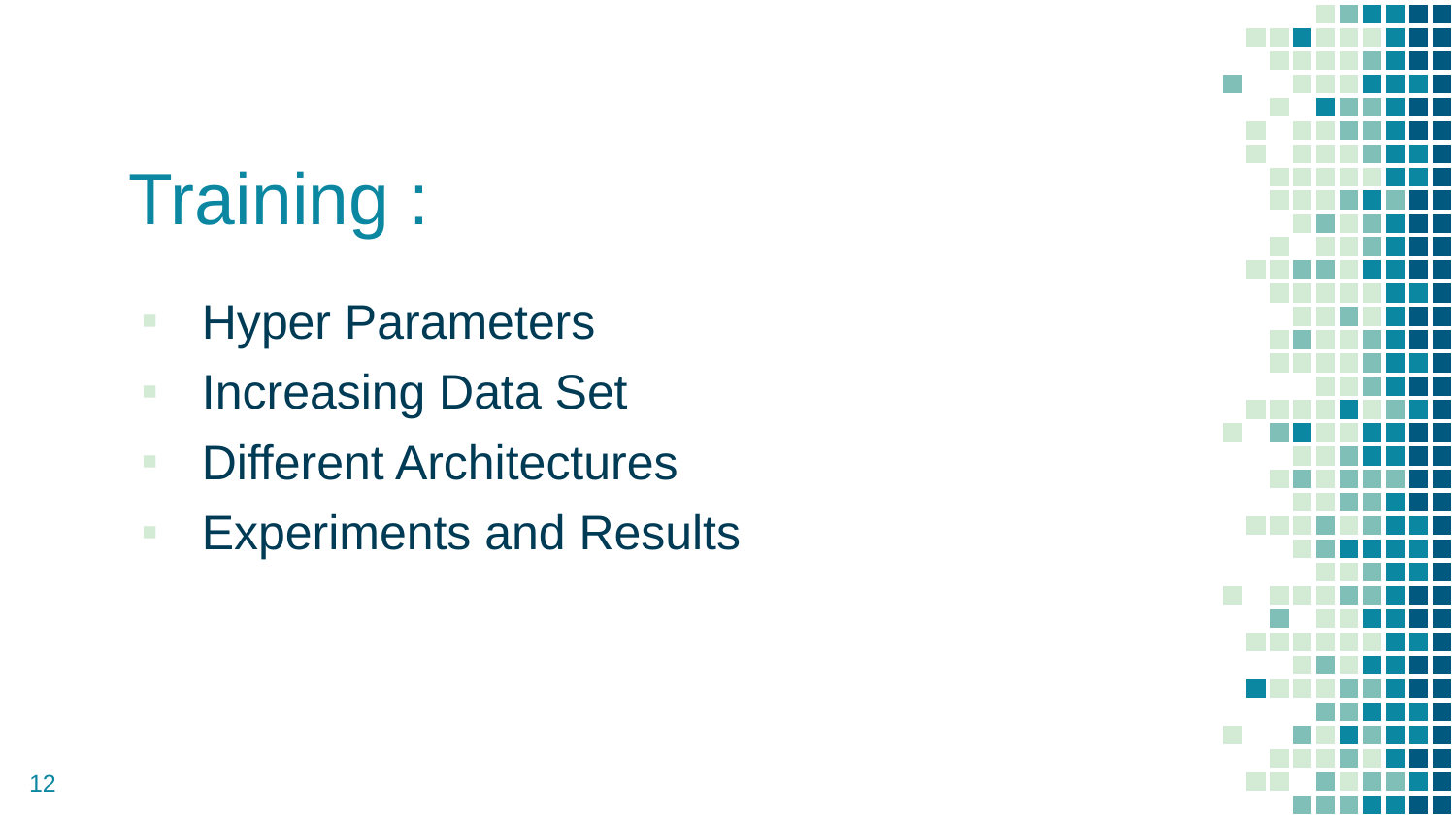

# Training :
Hyper Parameters
Increasing Data Set
Different Architectures
Experiments and Results

12